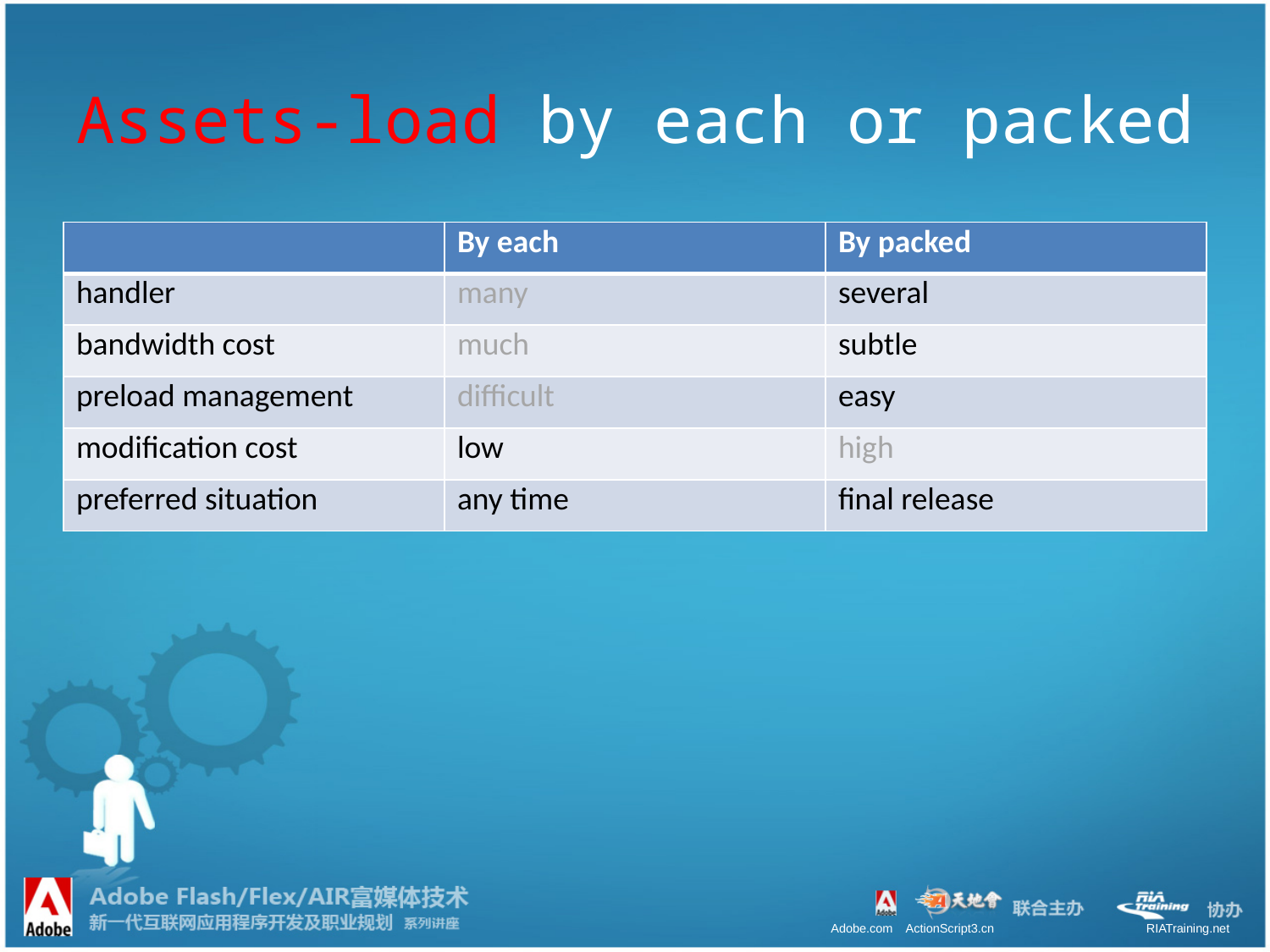

# Assets-load by each or packed
|  | By each | By packed |
| --- | --- | --- |
| handler | many | several |
| bandwidth cost | much | subtle |
| preload management | difficult | easy |
| modification cost | low | high |
| preferred situation | any time | final release |